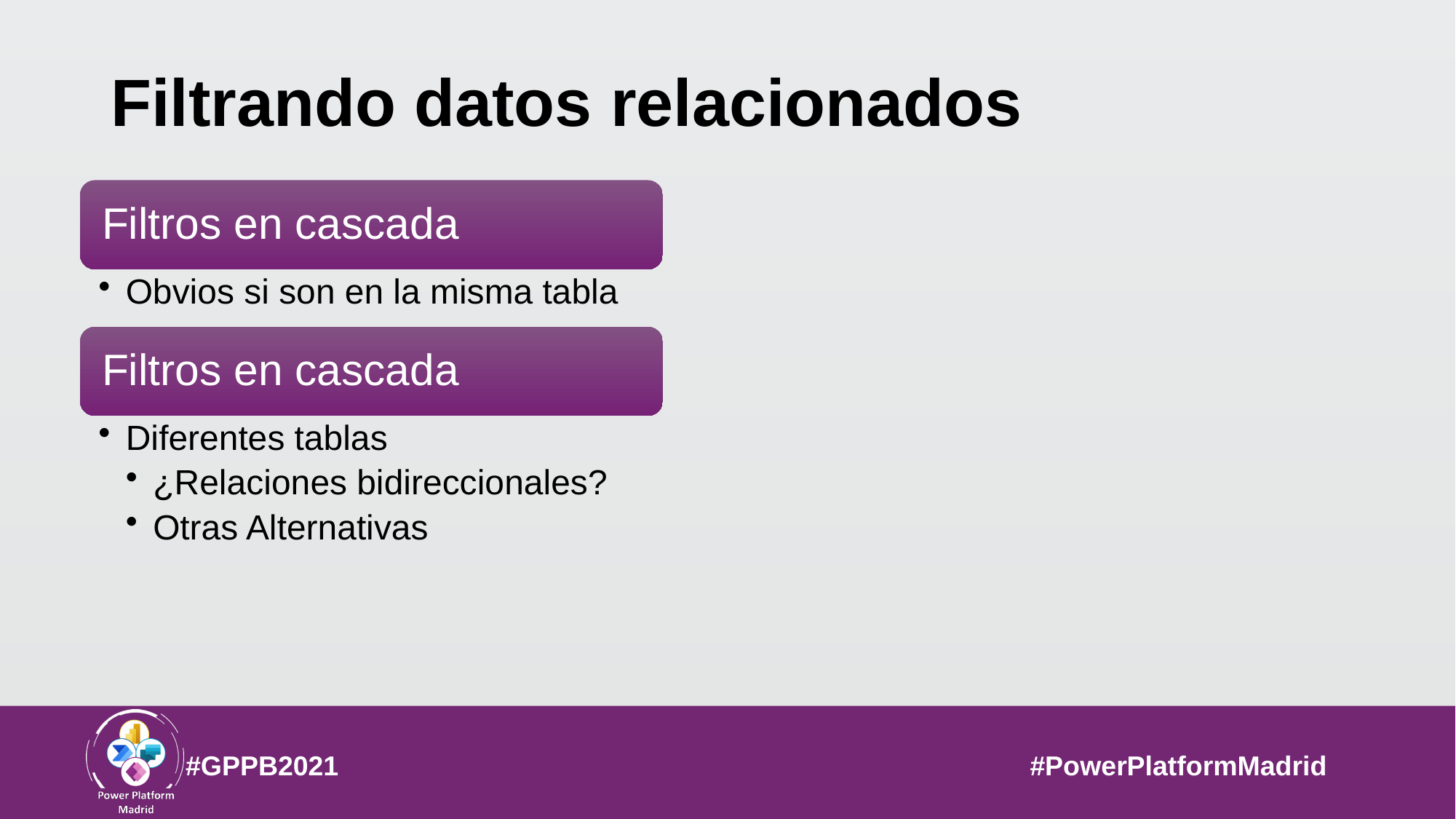

# Filtrando datos relacionados
Filtros en cascada
Obvios si son en la misma tabla
Filtros en cascada
Diferentes tablas
¿Relaciones bidireccionales?
Otras Alternativas